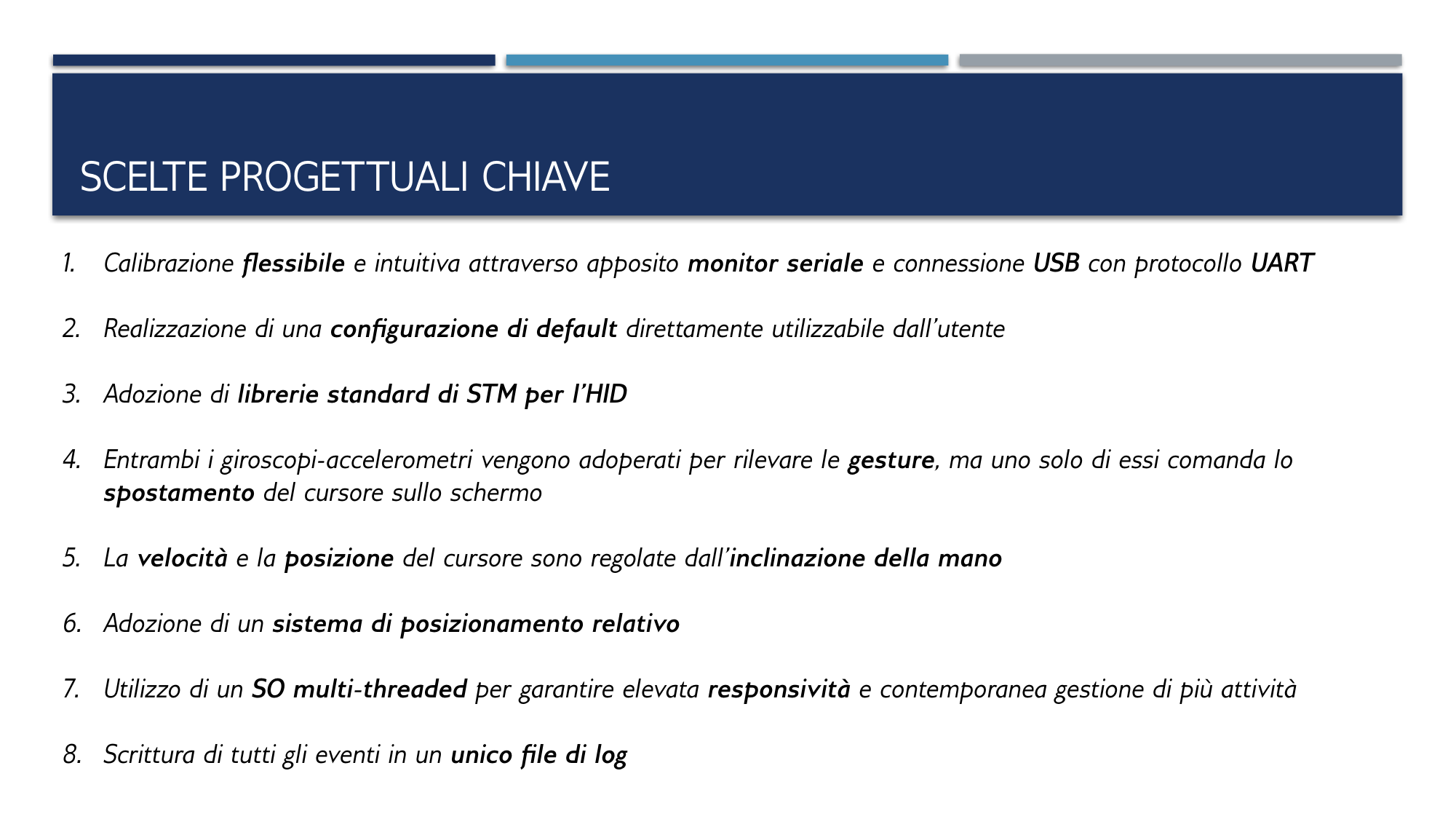

# Scelte progettuali chiave
Calibrazione flessibile e intuitiva attraverso apposito monitor seriale e connessione USB con protocollo UART

Realizzazione di una configurazione di default direttamente utilizzabile dall’utente

Adozione di librerie standard di STM per l’HID

Entrambi i giroscopi-accelerometri vengono adoperati per rilevare le gesture, ma uno solo di essi comanda lo spostamento del cursore sullo schermo

La velocità e la posizione del cursore sono regolate dall’inclinazione della mano

Adozione di un sistema di posizionamento relativo

Utilizzo di un SO multi-threaded per garantire elevata responsività e contemporanea gestione di più attività

Scrittura di tutti gli eventi in un unico file di log